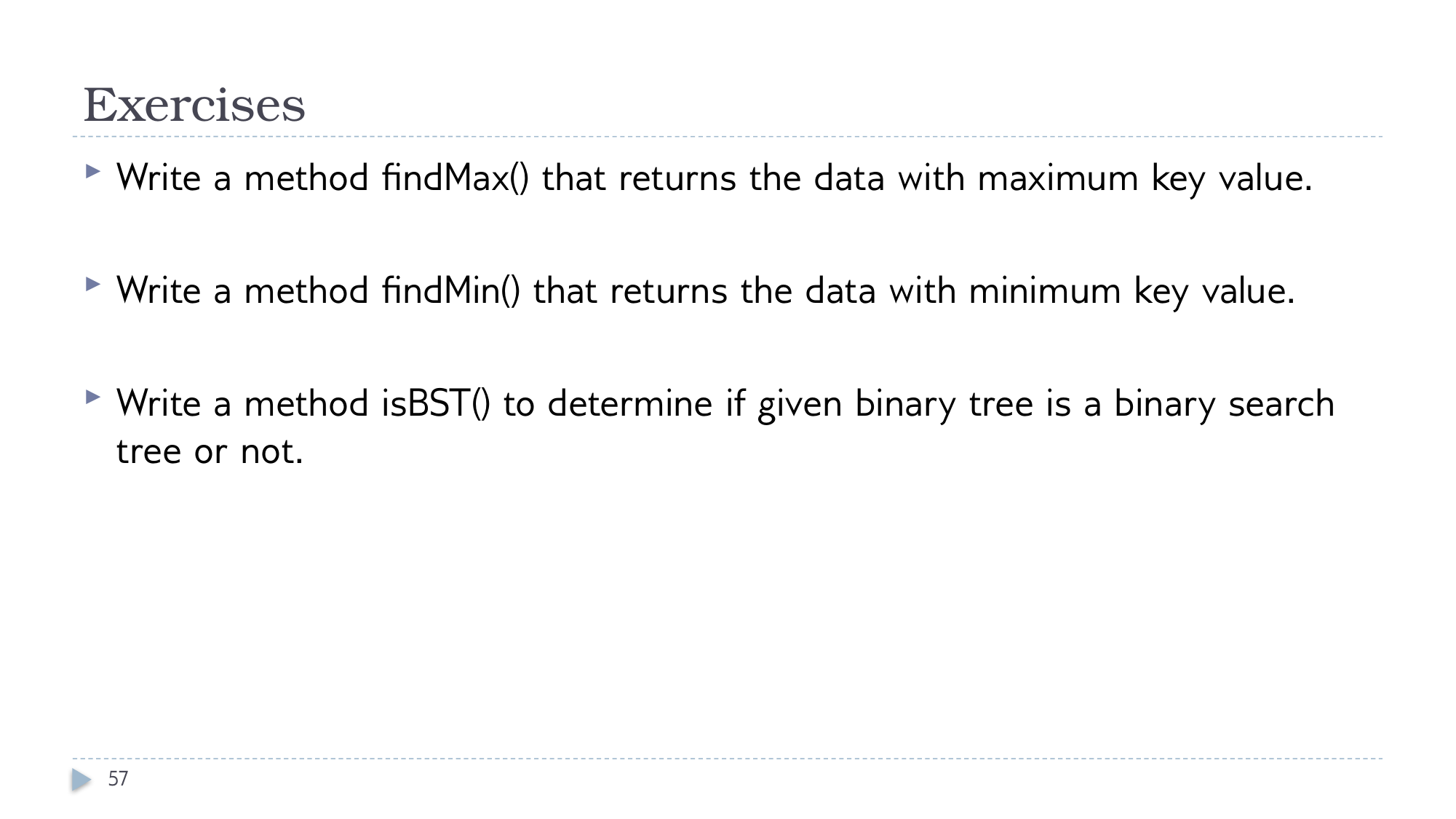

# Exercises
Write a method findMax() that returns the data with maximum key value.

Write a method findMin() that returns the data with minimum key value.

Write a method isBST() to determine if given binary tree is a binary search tree or not.

57